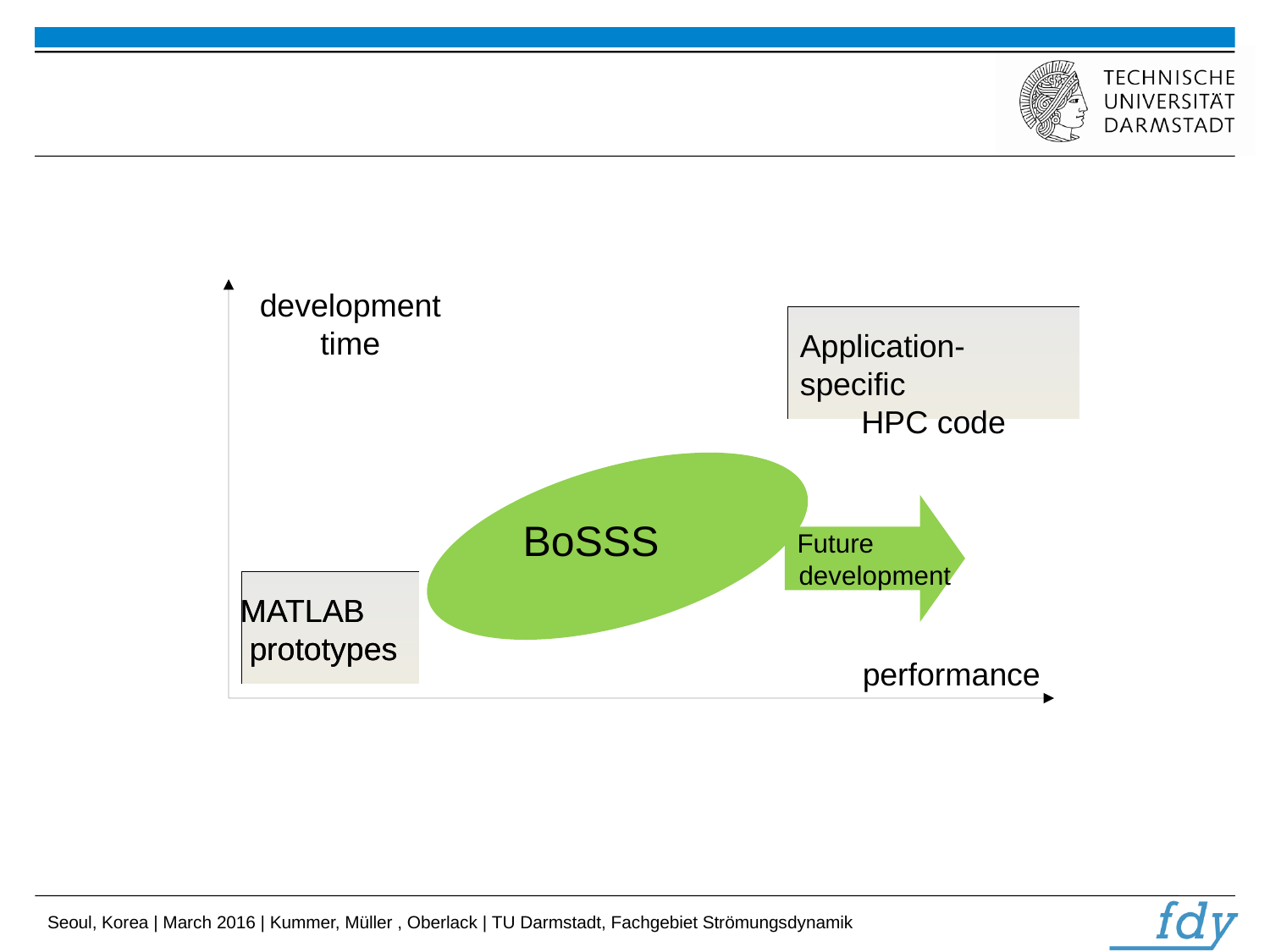

development
time

Application-specific
HPC code

Future
development
BoSSS

MATLAB
prototypes
MATLAB
prototypes
performance